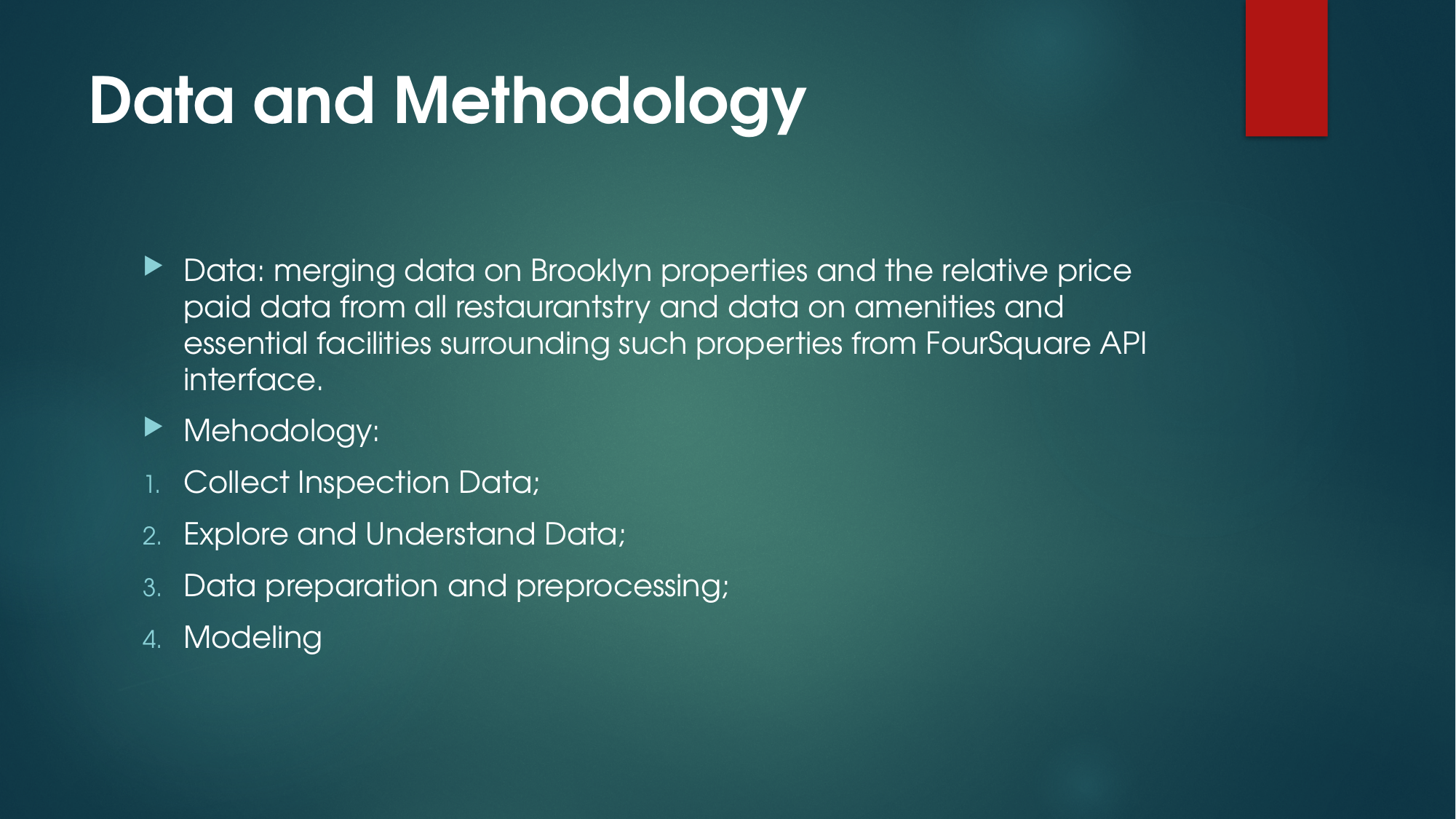

# Data and Methodology
Data: merging data on Brooklyn properties and the relative price paid data from all restaurantstry and data on amenities and essential facilities surrounding such properties from FourSquare API interface.
Mehodology:
Collect Inspection Data;
Explore and Understand Data;
Data preparation and preprocessing;
Modeling